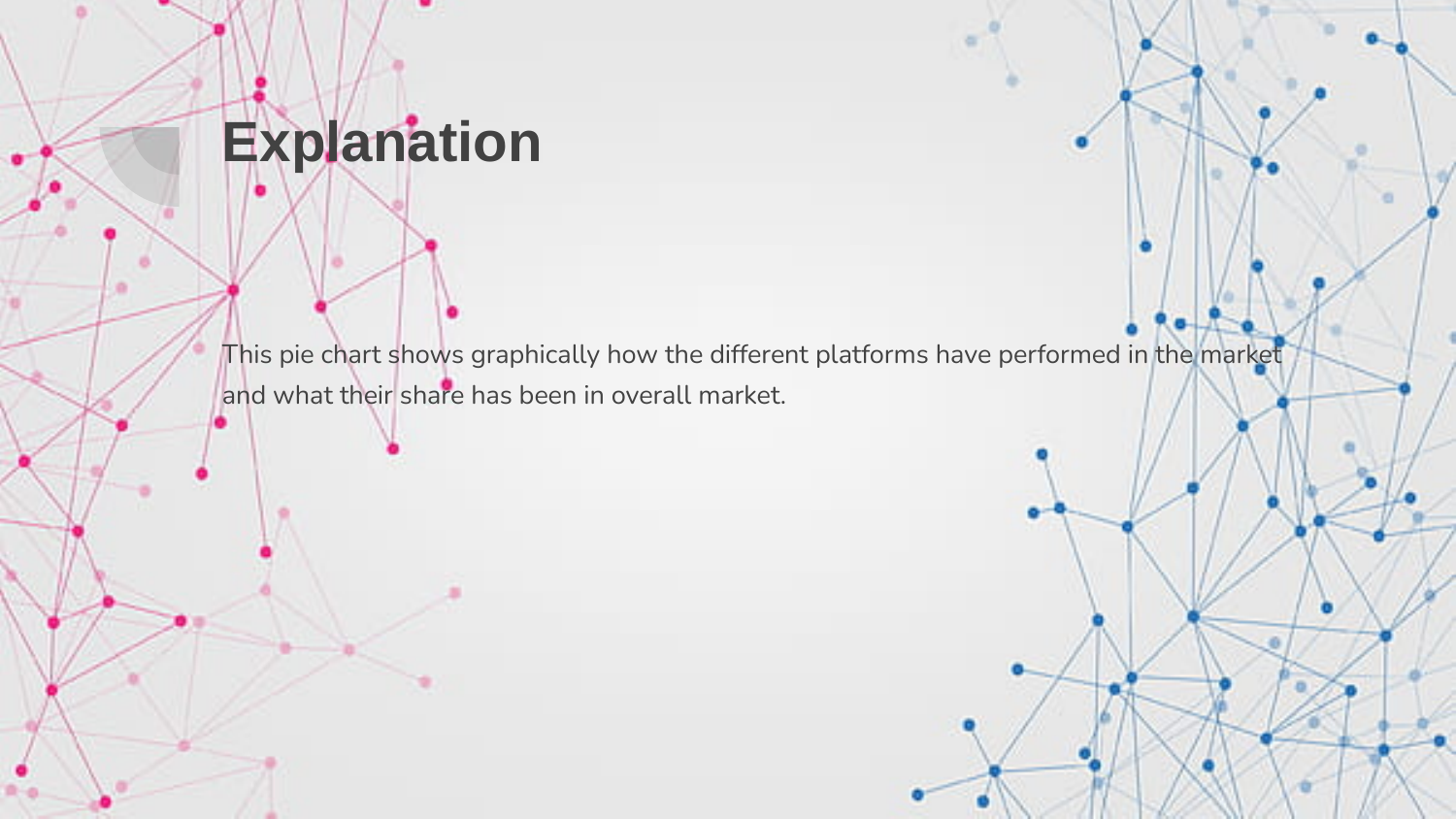

# Explanation
This pie chart shows graphically how the different platforms have performed in the market and what their share has been in overall market.